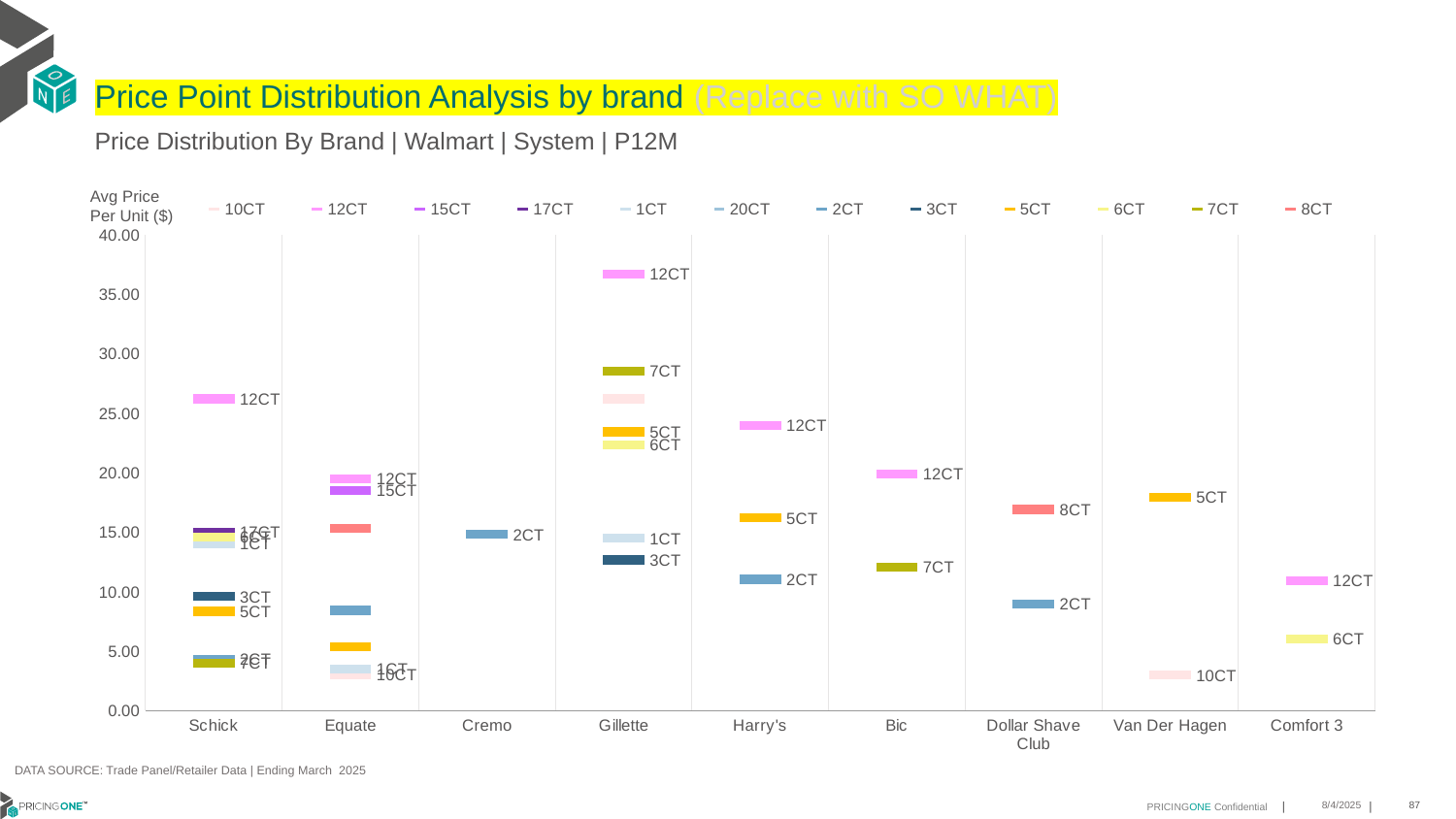

# Price Point Distribution Analysis by brand (Replace with SO WHAT)
Price Distribution By Brand | Walmart | System | P12M

### Chart

| Category | 10CT | 12CT | 15CT | 17CT | 1CT | 20CT | 2CT | 3CT | 5CT | 6CT | 7CT | 8CT |
|---|---|---|---|---|---|---|---|---|---|---|---|---|
| Schick | None | 26.197 | None | 15.0 | 14.0 | None | 4.3177 | 9.5902 | 8.3451 | 14.5899 | 4.0 | None |
| Equate | 3.0 | 19.48 | 18.5 | None | 3.5 | None | 8.4401 | None | 5.4 | None | None | 15.2946 |
| Cremo | None | None | None | None | None | None | 14.8057 | None | None | None | None | None |
| Gillette | 26.2105 | 36.667 | None | None | 14.4839 | None | 12.678 | 12.6612 | 23.4403 | 22.3567 | 28.5356 | None |
| Harry's | None | 23.9633 | None | None | None | None | 11.0337 | None | 16.1881 | None | None | None |
| Bic | None | 19.8873 | None | None | None | None | None | None | None | None | 12.0513 | None |
| Dollar Shave Club | None | None | None | None | None | None | 8.9645 | None | None | None | None | 16.9131 |
| Van Der Hagen | 2.981 | None | None | None | None | None | None | None | 17.9171 | None | None | None |
| Comfort 3 | None | 10.9177 | None | None | None | None | None | None | None | 6.0479 | None | None |
Avg Price
Per Unit ($)
DATA SOURCE: Trade Panel/Retailer Data | Ending March  2025
8/4/2025
87